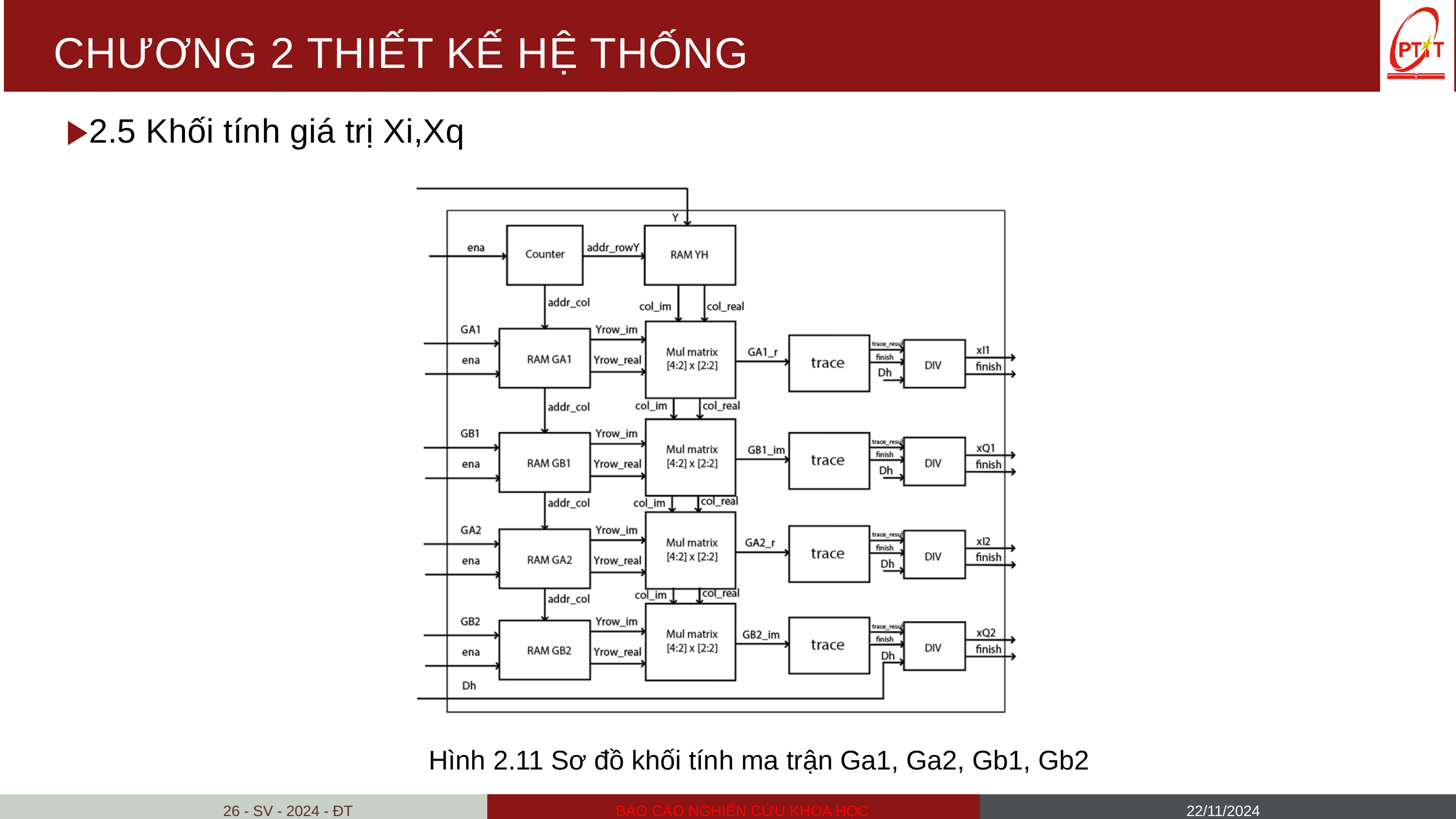

CHƯƠNG 2 THIẾT KẾ HỆ THỐNG
▶2.5 Khối tính giá trị Xi,Xq

Hình 2.11 Sơ đồ khối tính ma trận Ga1, Ga2, Gb1, Gb2

26 - SV - 2024 - ĐT
BÁO CÁO NGHIÊN CỨU KHOA HỌC
22/11/2024